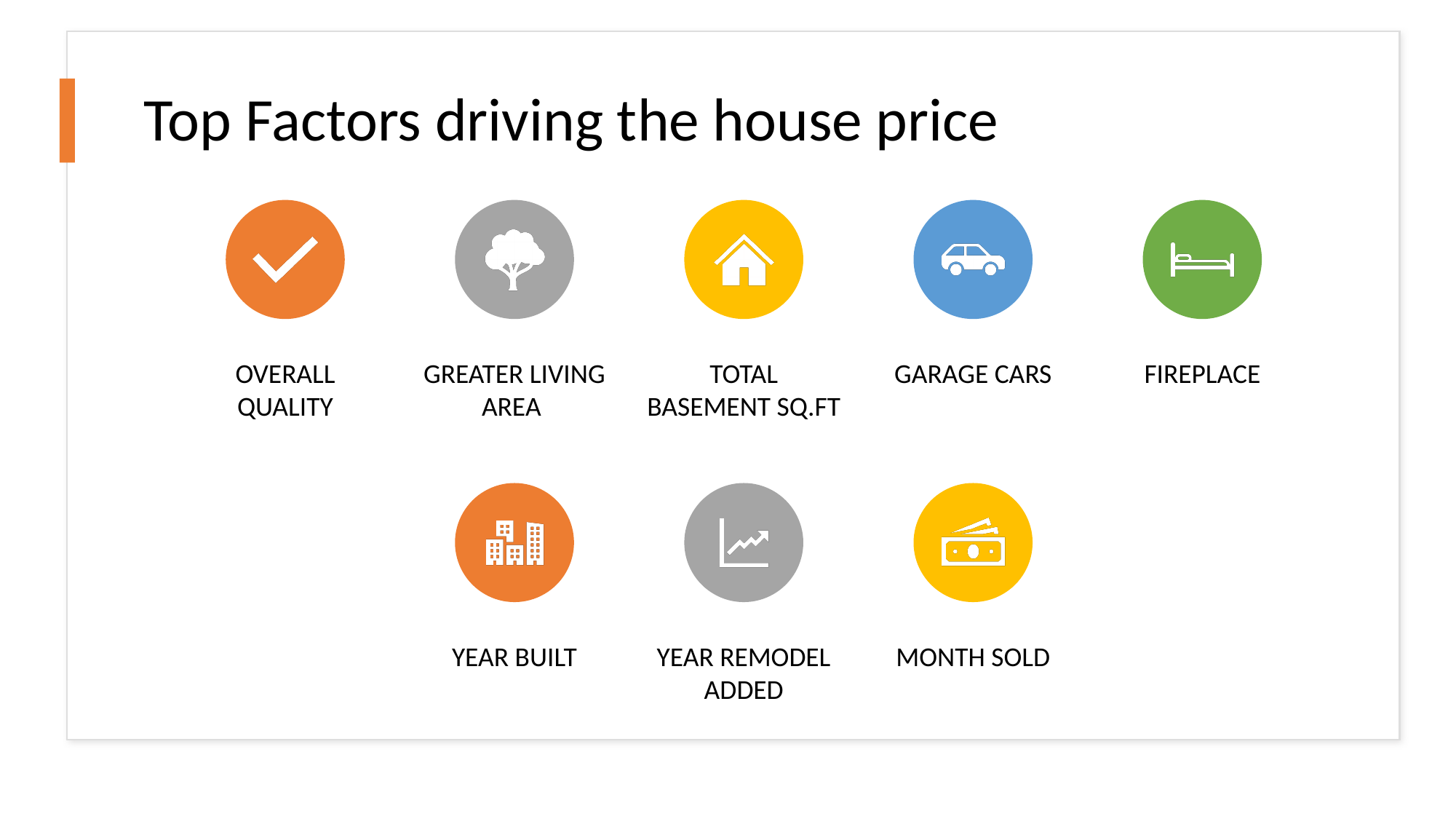

# Top Factors driving the house price

Overall Quality
Greater living area
Total Basement Sq.ft
Garage Cars
Fireplace
Year built
Year remodel added
Month sold